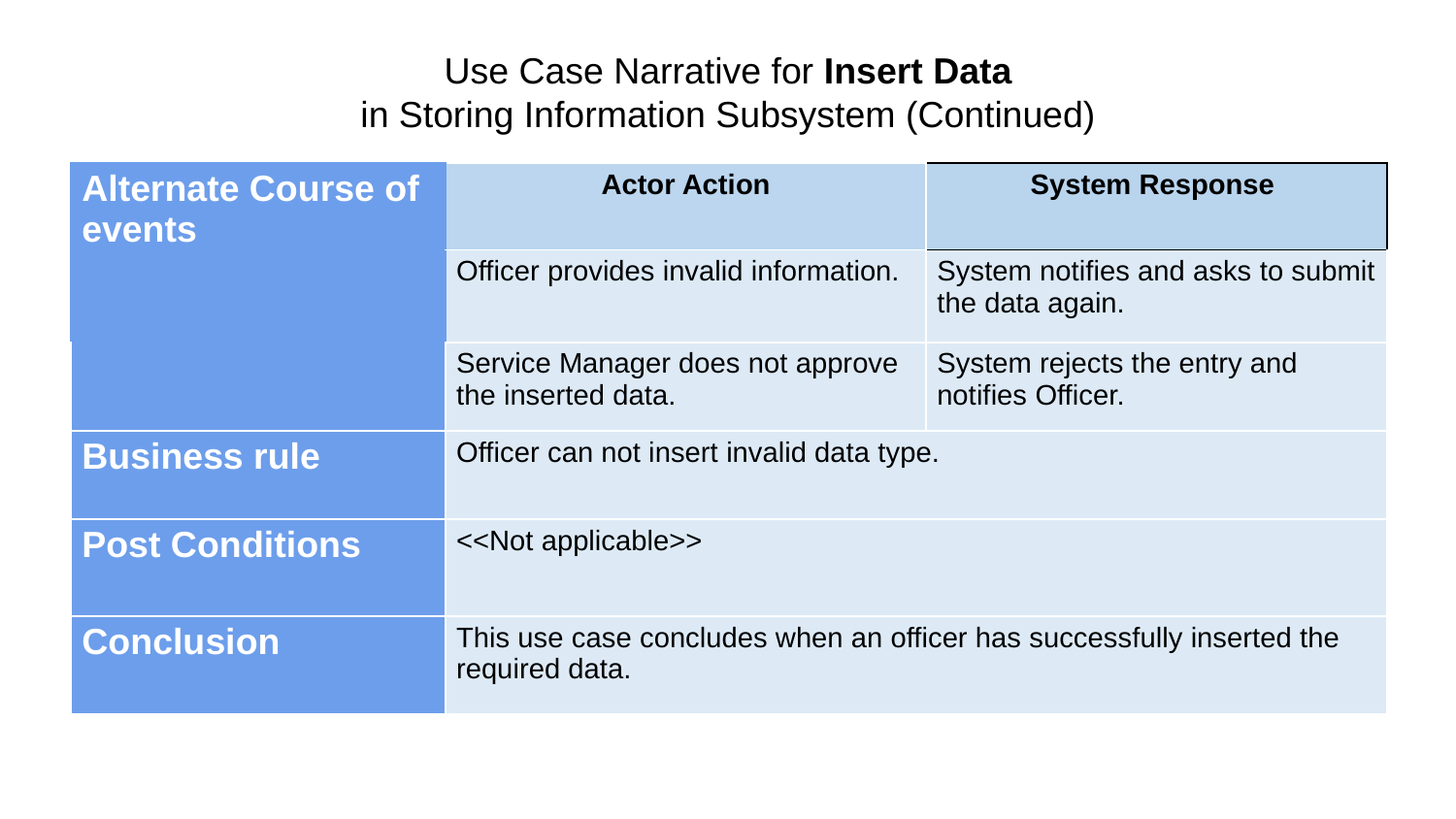

Use Case Narrative for Insert Data
in Storing Information Subsystem (Continued)
| Alternate Course of events | Actor Action | System Response |
| --- | --- | --- |
|  | Officer provides invalid information. | System notifies and asks to submit the data again. |
|  | Service Manager does not approve the inserted data. | System rejects the entry and notifies Officer. |
| Business rule | Officer can not insert invalid data type. |  |
| Post Conditions | <<Not applicable>> |  |
| Conclusion | This use case concludes when an officer has successfully inserted the required data. |  |